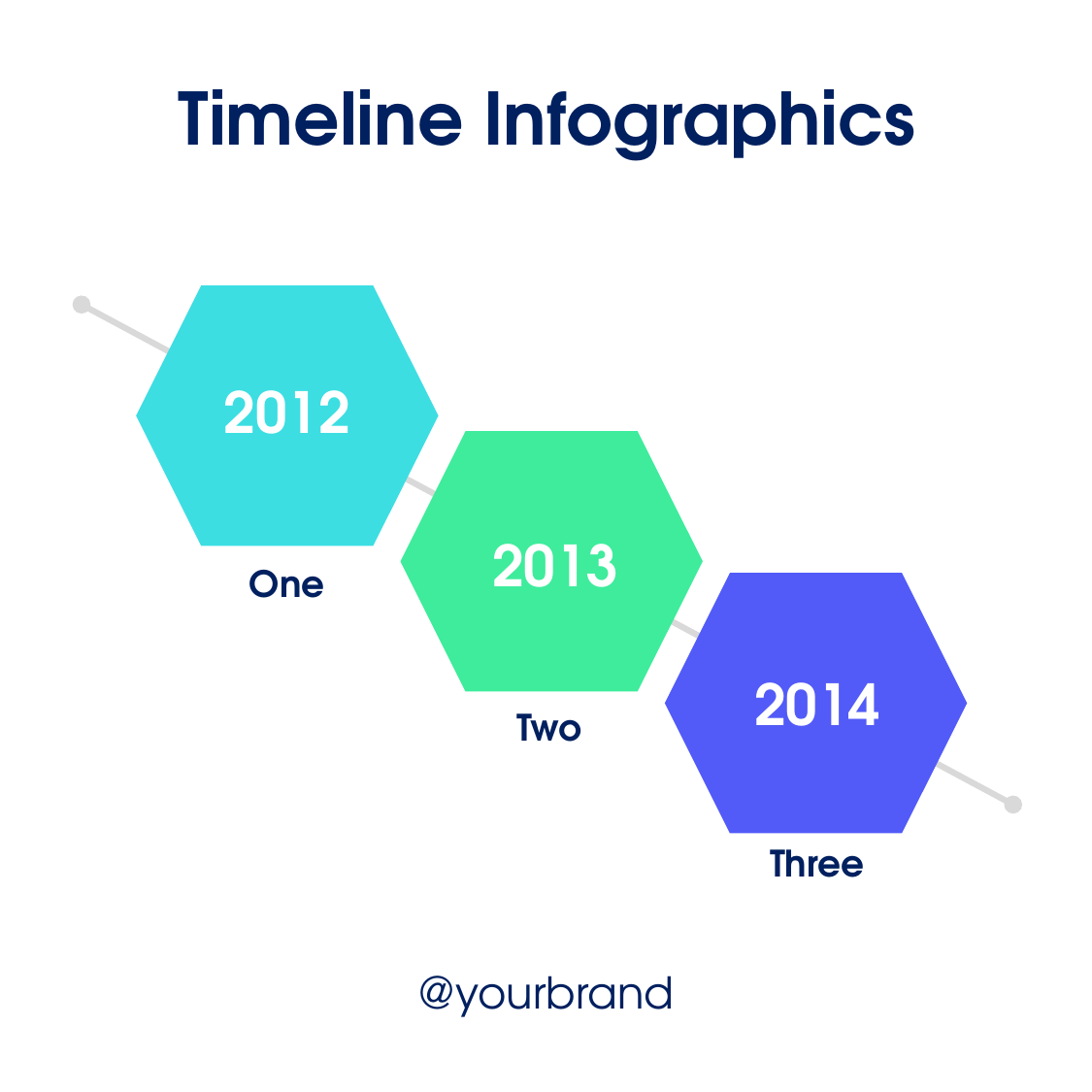

Timeline Infographics

2012

2013
One

2014
Two
Three
@yourbrand